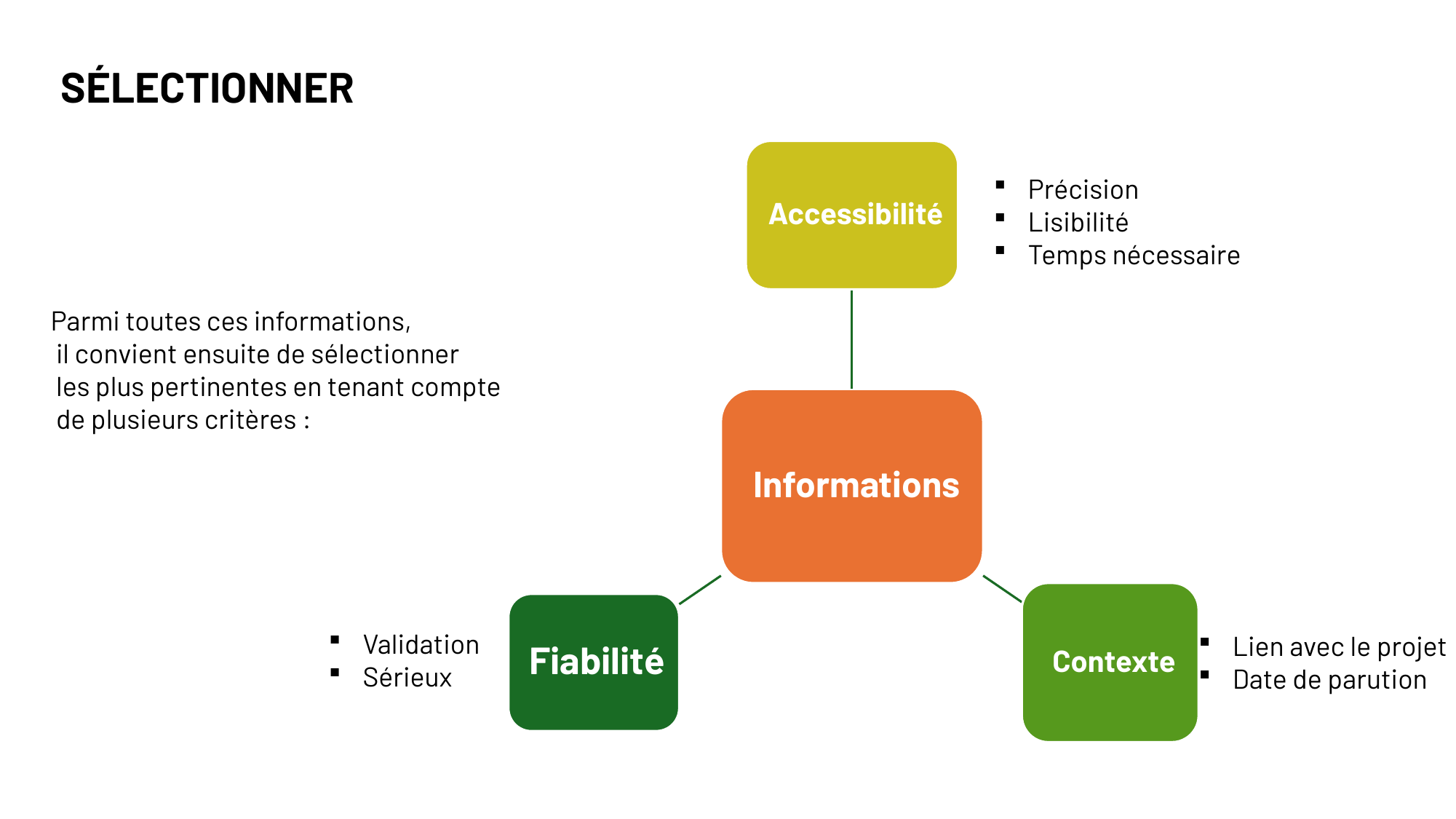

SÉLECTIONNER
Informations
Accessibilité
Contexte
Fiabilité
Précision
Lisibilité
Temps nécessaire
Parmi toutes ces informations,
 il convient ensuite de sélectionner
 les plus pertinentes en tenant compte
 de plusieurs critères :
Validation
Sérieux
Lien avec le projet
Date de parution